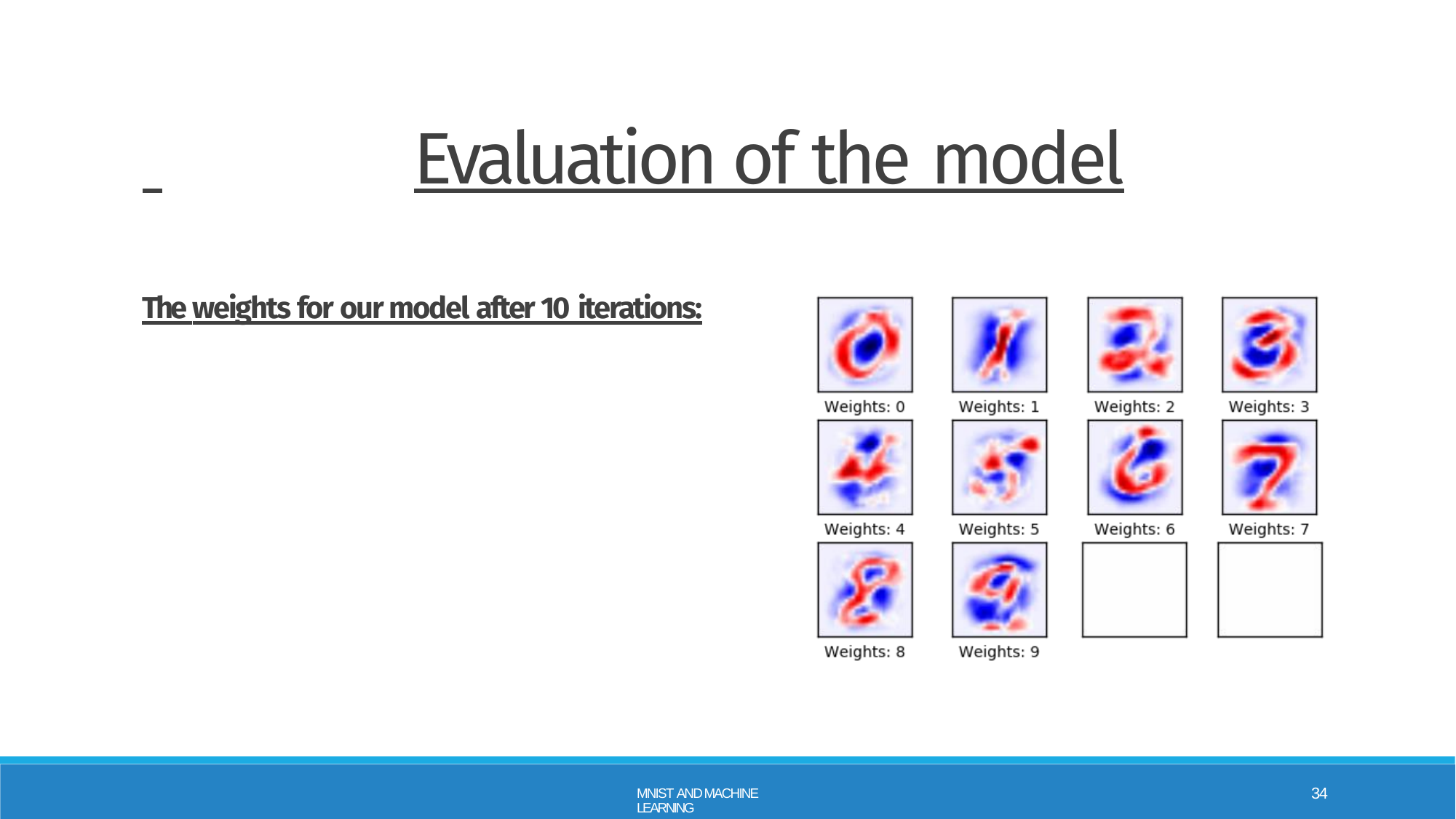

# Evaluation of the model
The weights for our model after 10 iterations:

34
MNIST AND MACHINE LEARNING